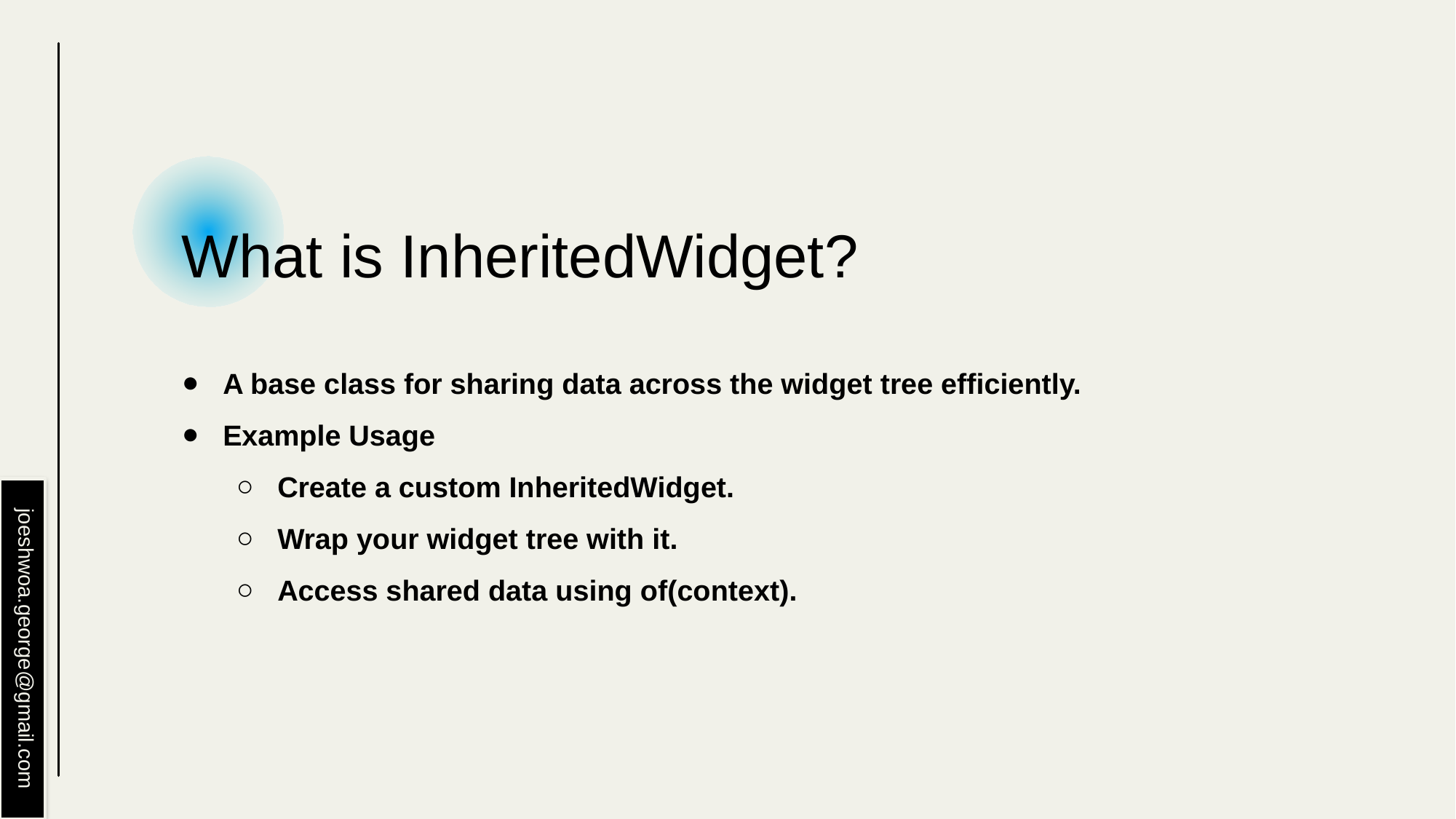

# What is InheritedWidget?
A base class for sharing data across the widget tree efficiently.
Example Usage
Create a custom InheritedWidget.
Wrap your widget tree with it.
Access shared data using of(context).
joeshwoa.george@gmail.com